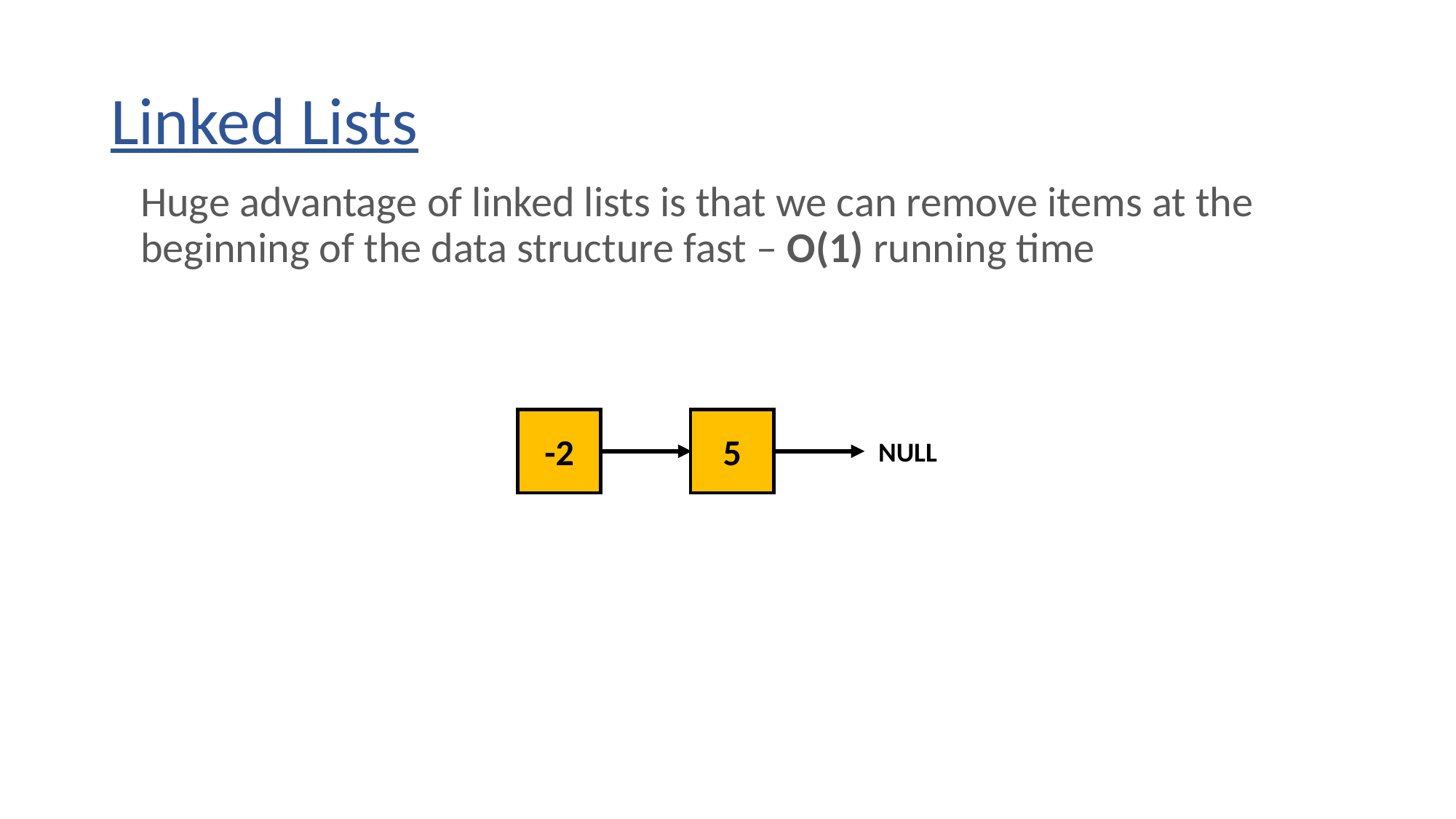

# Linked Lists
Huge advantage of linked lists is that we can remove items at the beginning of the data structure fast – O(1) running time

-2
5
NULL